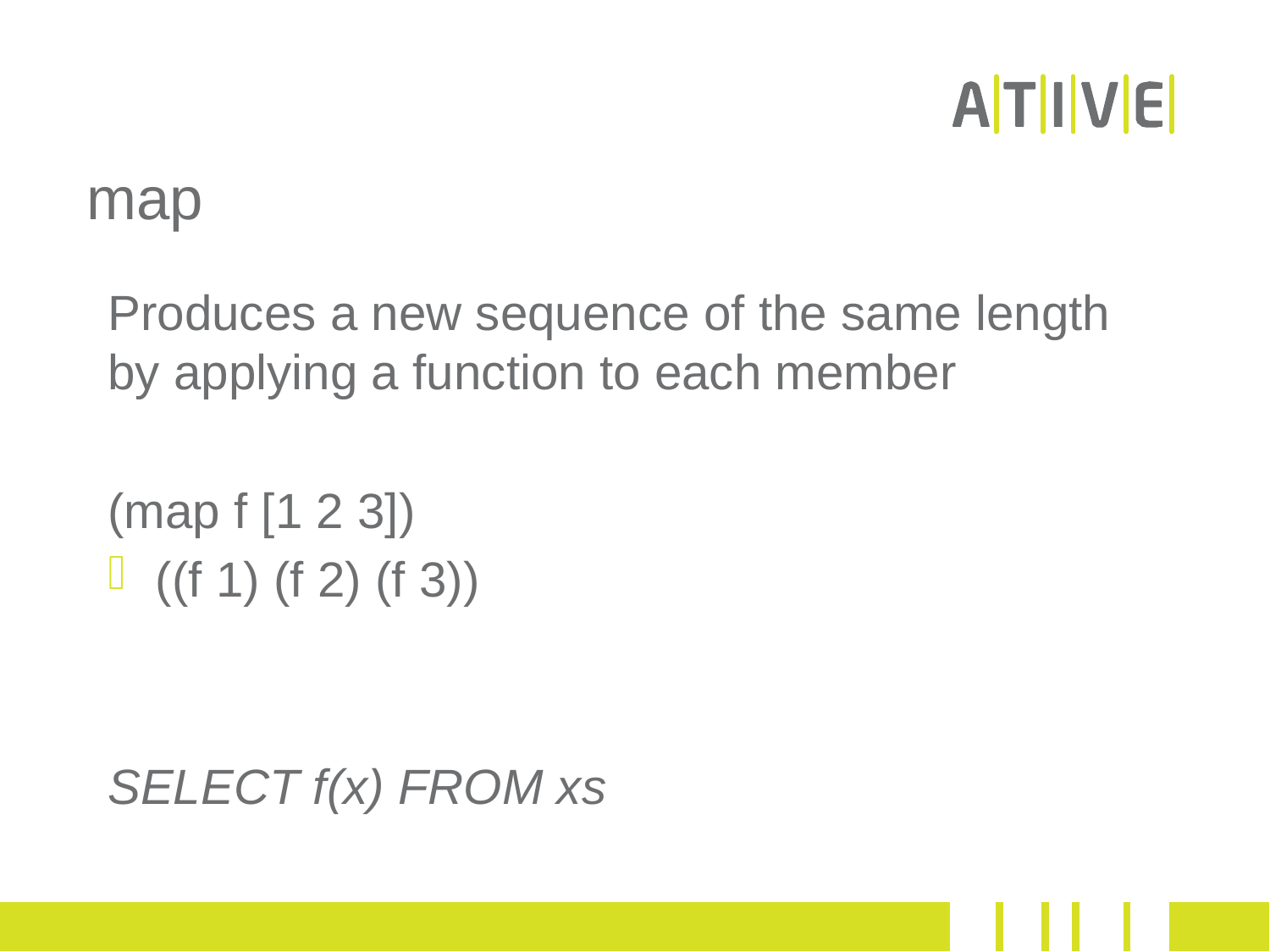

# map
Produces a new sequence of the same length by applying a function to each member

(map f [1 2 3])
((f 1) (f 2) (f 3))

SELECT f(x) FROM xs